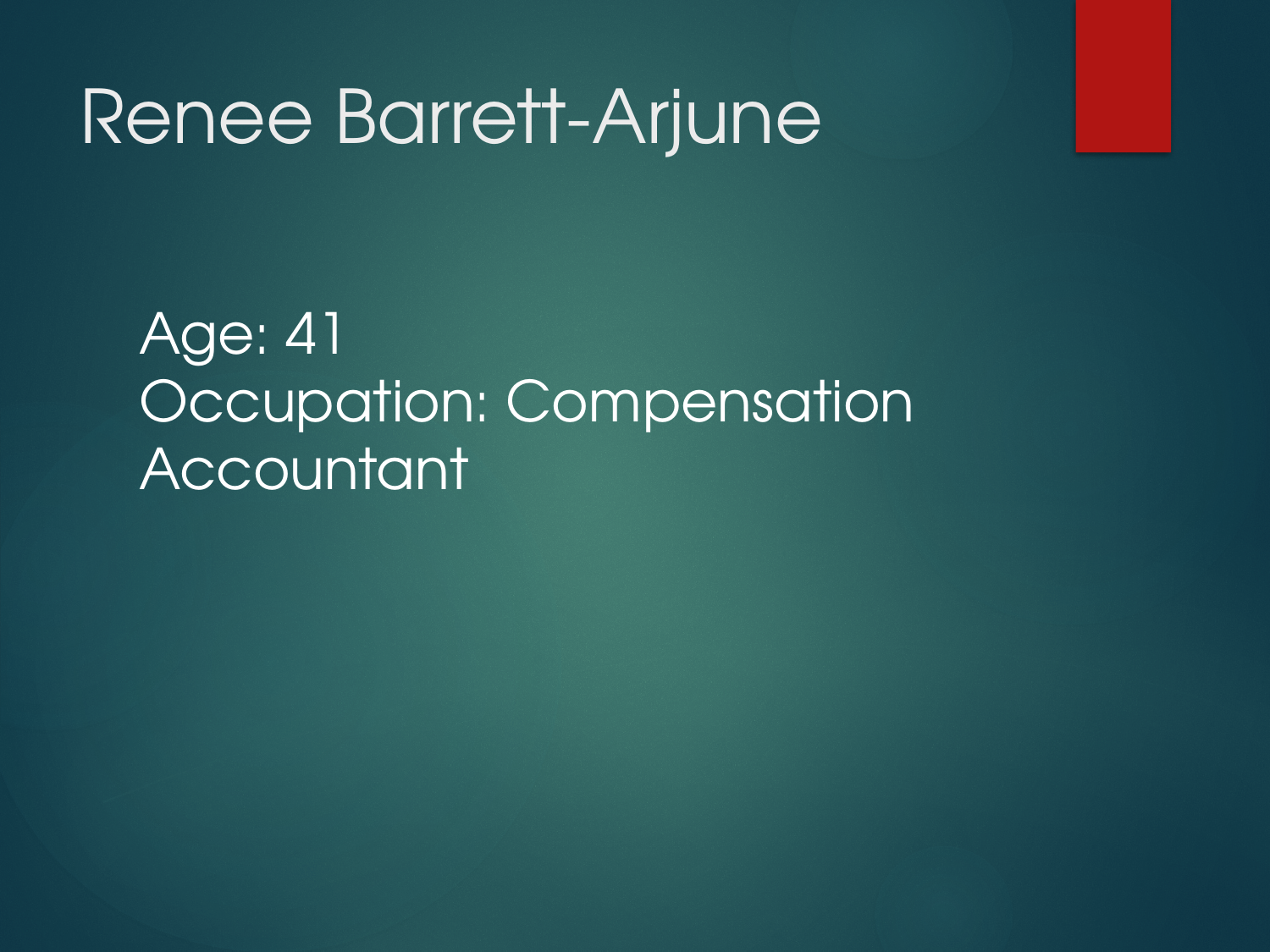

# Renee Barrett-Arjune

Age: 41
Occupation: Compensation Accountant